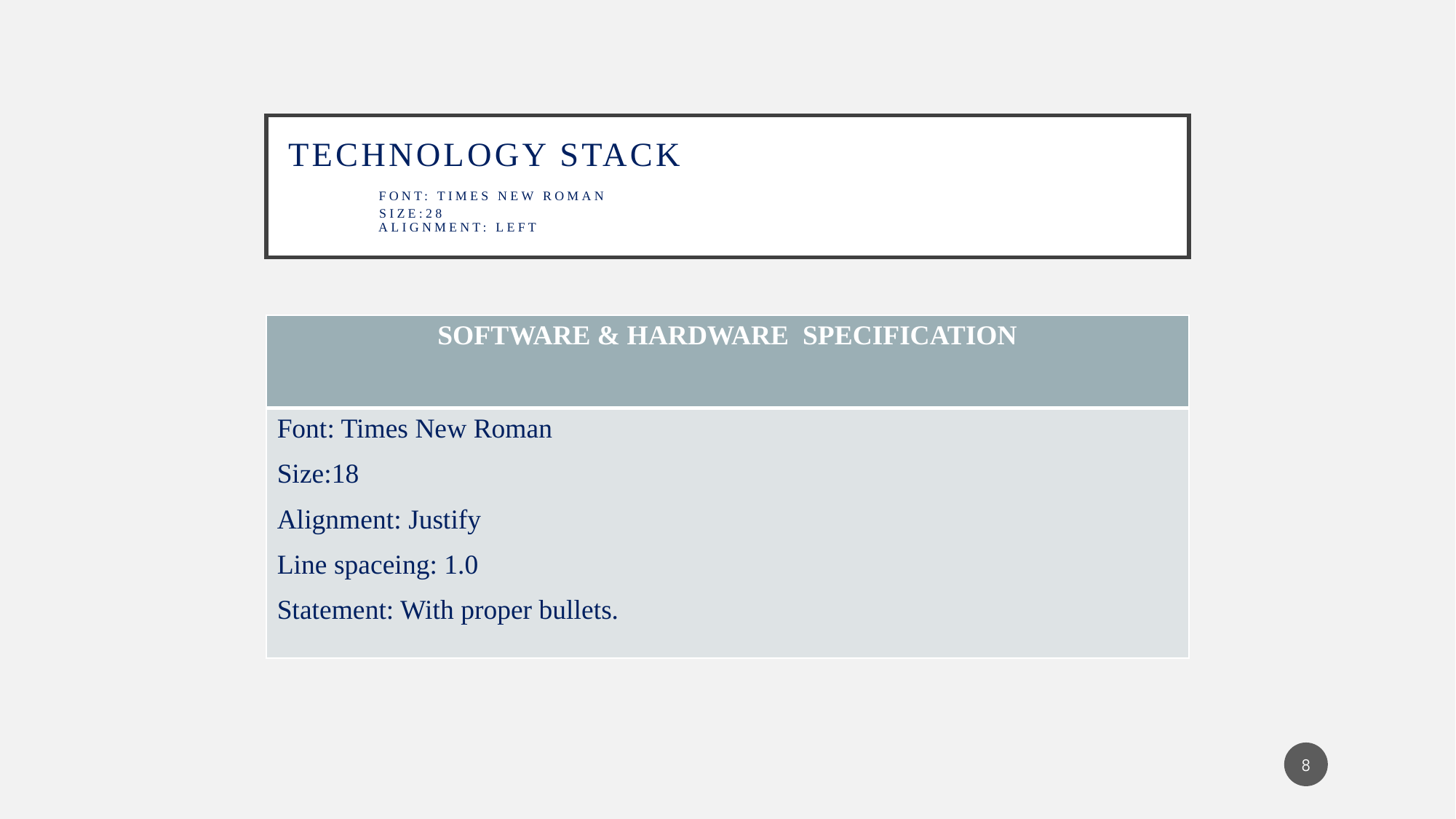

# Technology Stack Font: Times New roman Size:28 alignment: Left
| SOFTWARE & HARDWARE SPECIFICATION |
| --- |
| Font: Times New Roman Size:18 Alignment: Justify Line spaceing: 1.0 Statement: With proper bullets. |
8